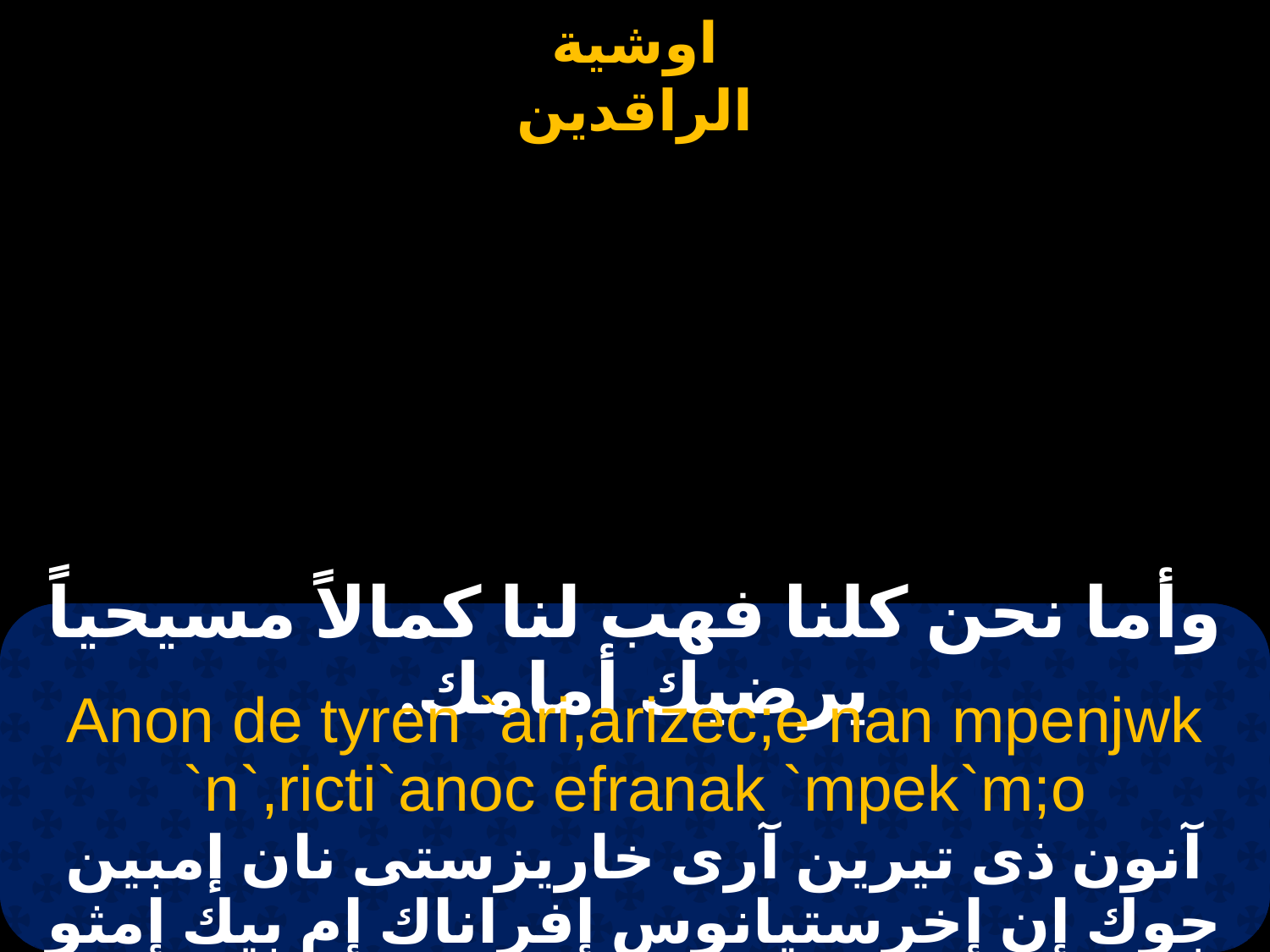

# وأما نحن كلنا فهب لنا كمالاً مسيحياً يرضيك أمامك.
Anon de tyren `ari,arizec;e nan mpenjwk `n`,ricti`anoc efranak `mpek`m;o
آنون ذى تيرين آرى خاريزستى نان إمبين جوك إن إخرستيانوس إفراناك إم بيك إمثو